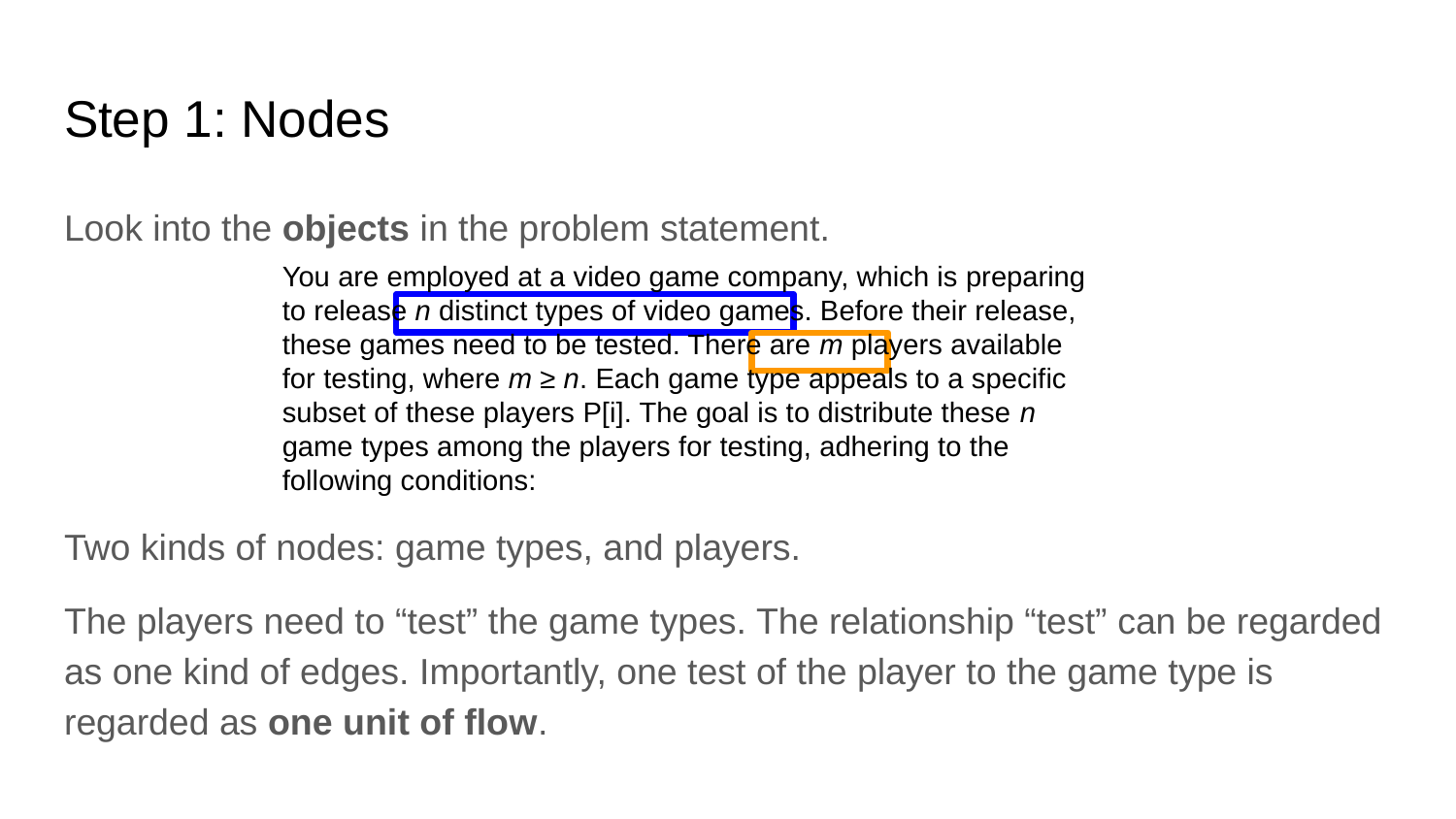

# Step 1: Nodes
Look into the objects in the problem statement.

You are employed at a video game company, which is preparing to release n distinct types of video games. Before their release, these games need to be tested. There are m players available for testing, where m ≥ n. Each game type appeals to a specific subset of these players P[i]. The goal is to distribute these n game types among the players for testing, adhering to the following conditions:

Two kinds of nodes: game types, and players.
The players need to “test” the game types. The relationship “test” can be regarded as one kind of edges. Importantly, one test of the player to the game type is regarded as one unit of flow.